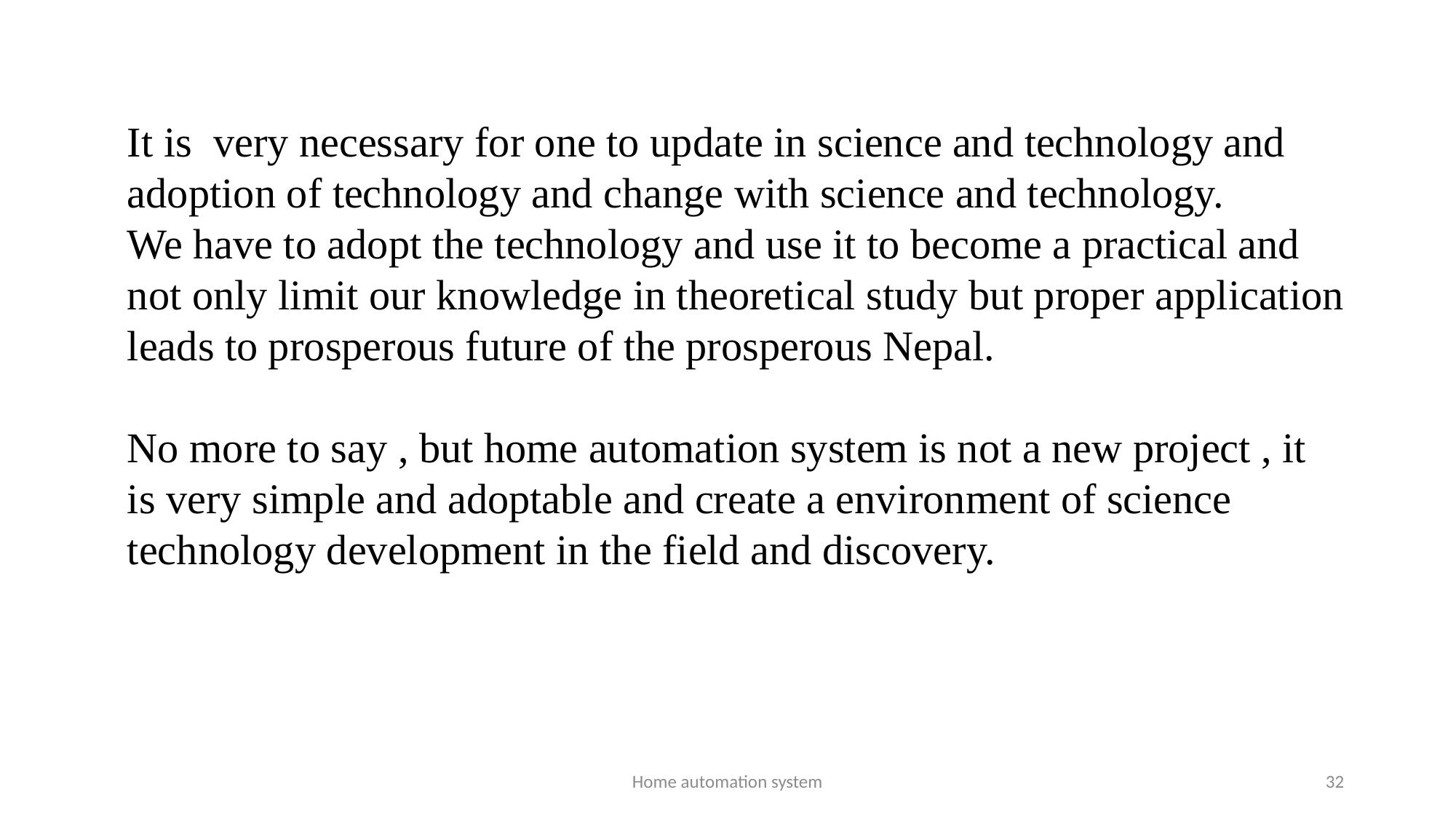

It is  very necessary for one to update in science and technology and adoption of technology and change with science and technology.
We have to adopt the technology and use it to become a practical and not only limit our knowledge in theoretical study but proper application leads to prosperous future of the prosperous Nepal.

No more to say , but home automation system is not a new project , it is very simple and adoptable and create a environment of science technology development in the field and discovery.

Home automation system
32